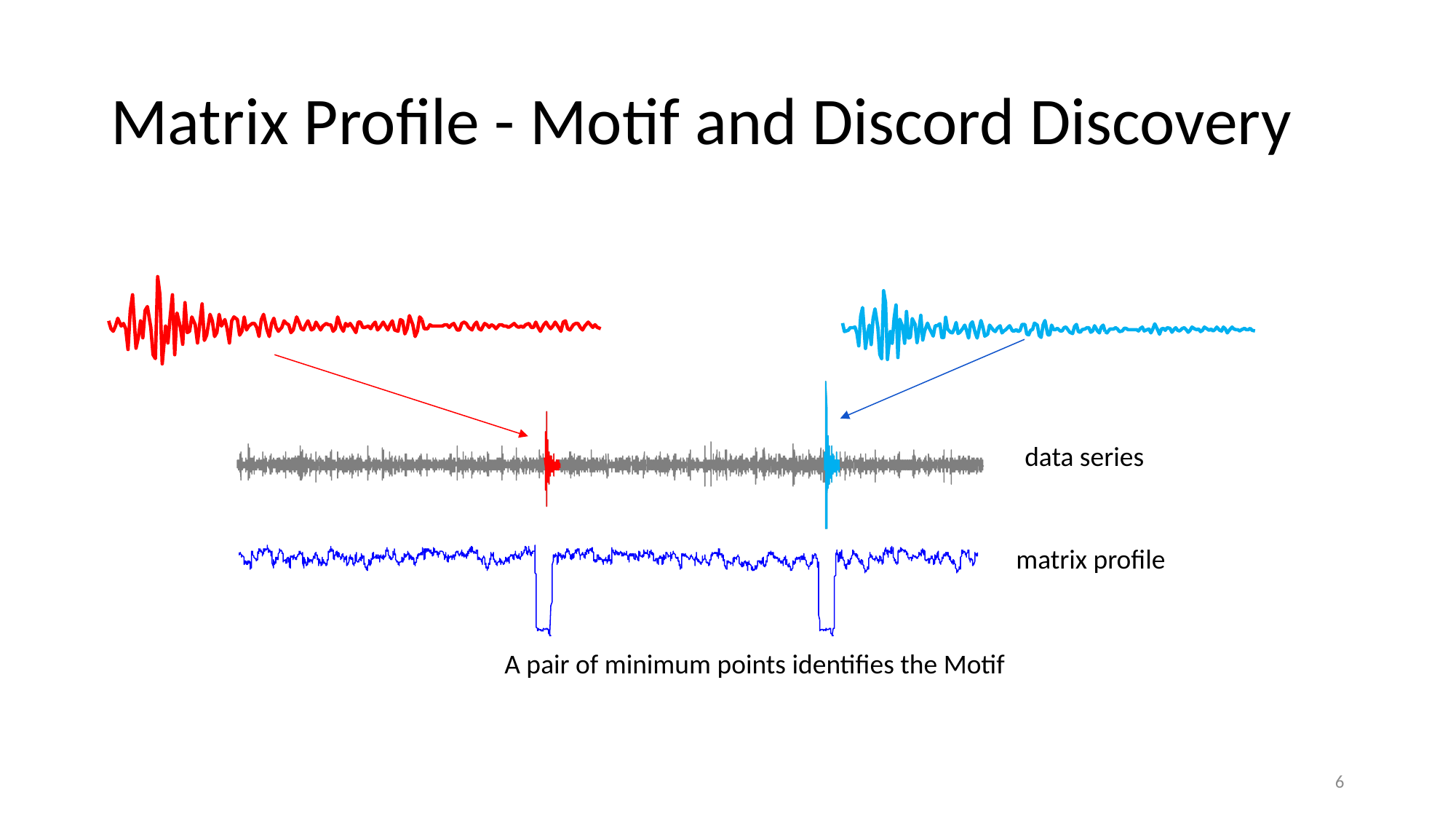

# Matrix Profile - Motif and Discord Discovery

data series

matrix profile

A pair of minimum points identifies the Motif
6